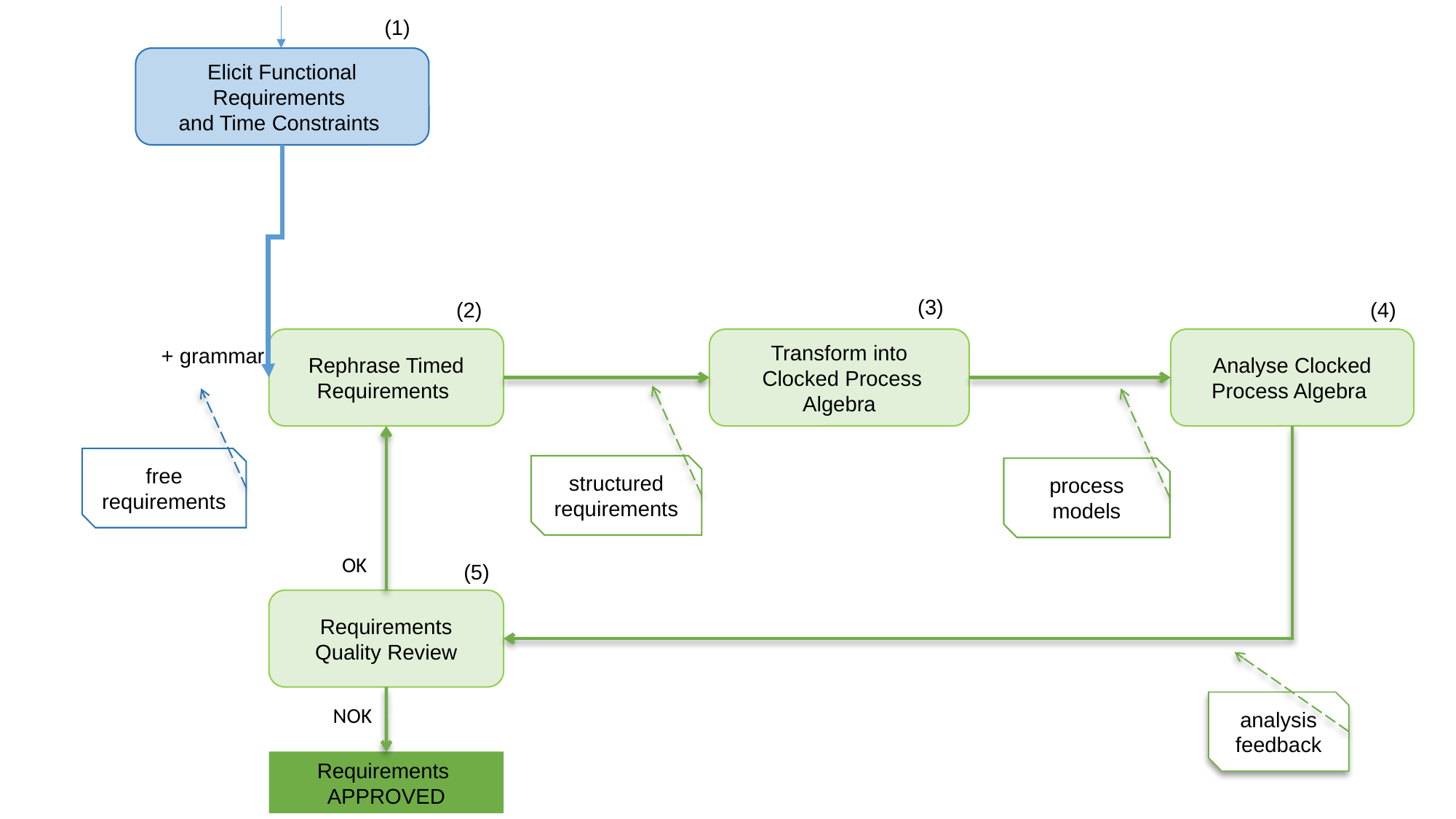

(1)
Elicit Functional Requirements
and Time Constraints
(3)
(2)
(4)
Rephrase Timed Requirements
Transform into
 Clocked Process Algebra
Analyse Clocked Process Algebra
+ grammar
free requirements
structured requirements
process models
OK
(5)
Requirements Quality Review
analysis feedback
NOK
Requirements
APPROVED